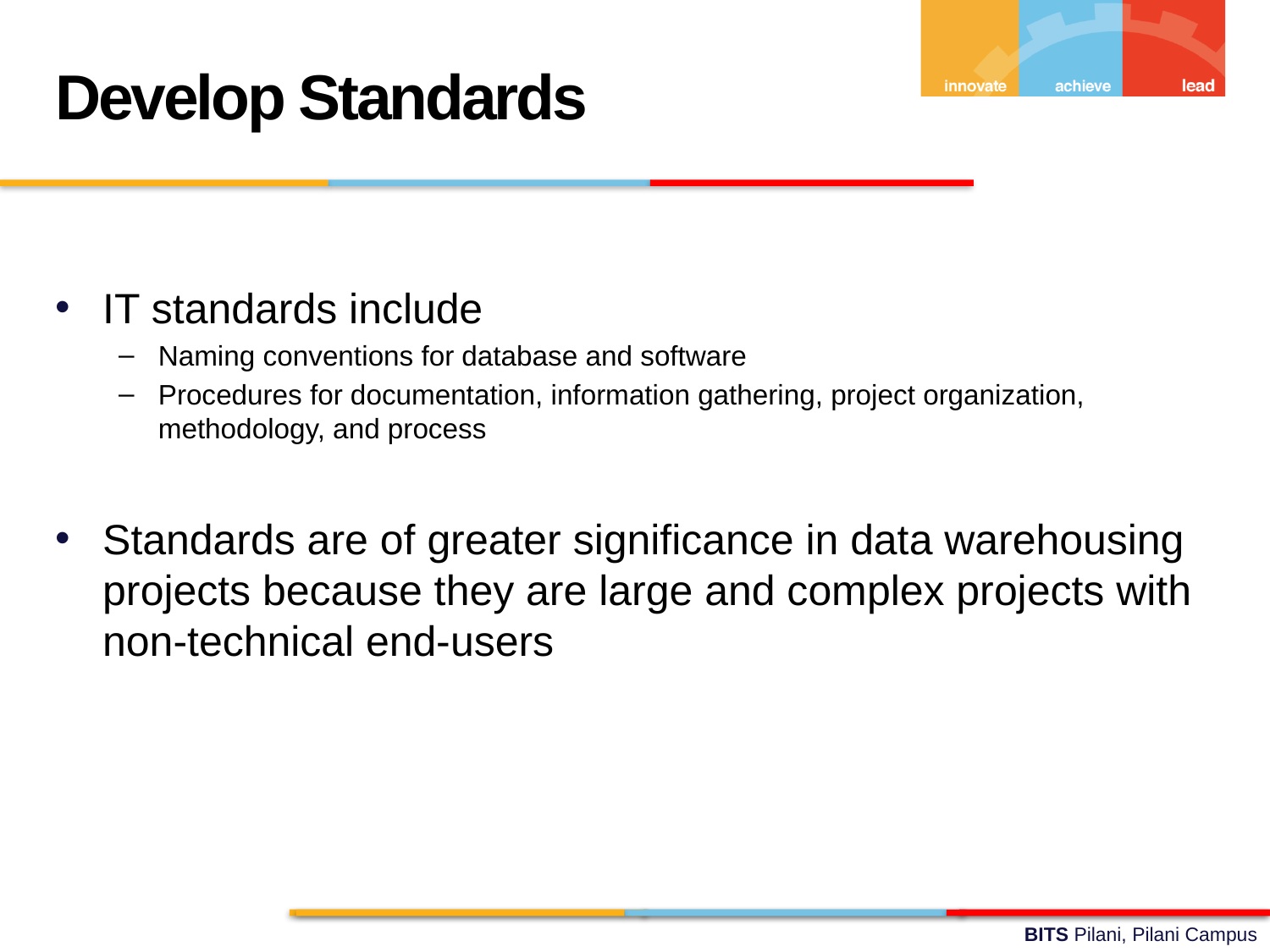

Develop Standards

IT standards include
Naming conventions for database and software
Procedures for documentation, information gathering, project organization, methodology, and process

Standards are of greater significance in data warehousing projects because they are large and complex projects with non-technical end-users